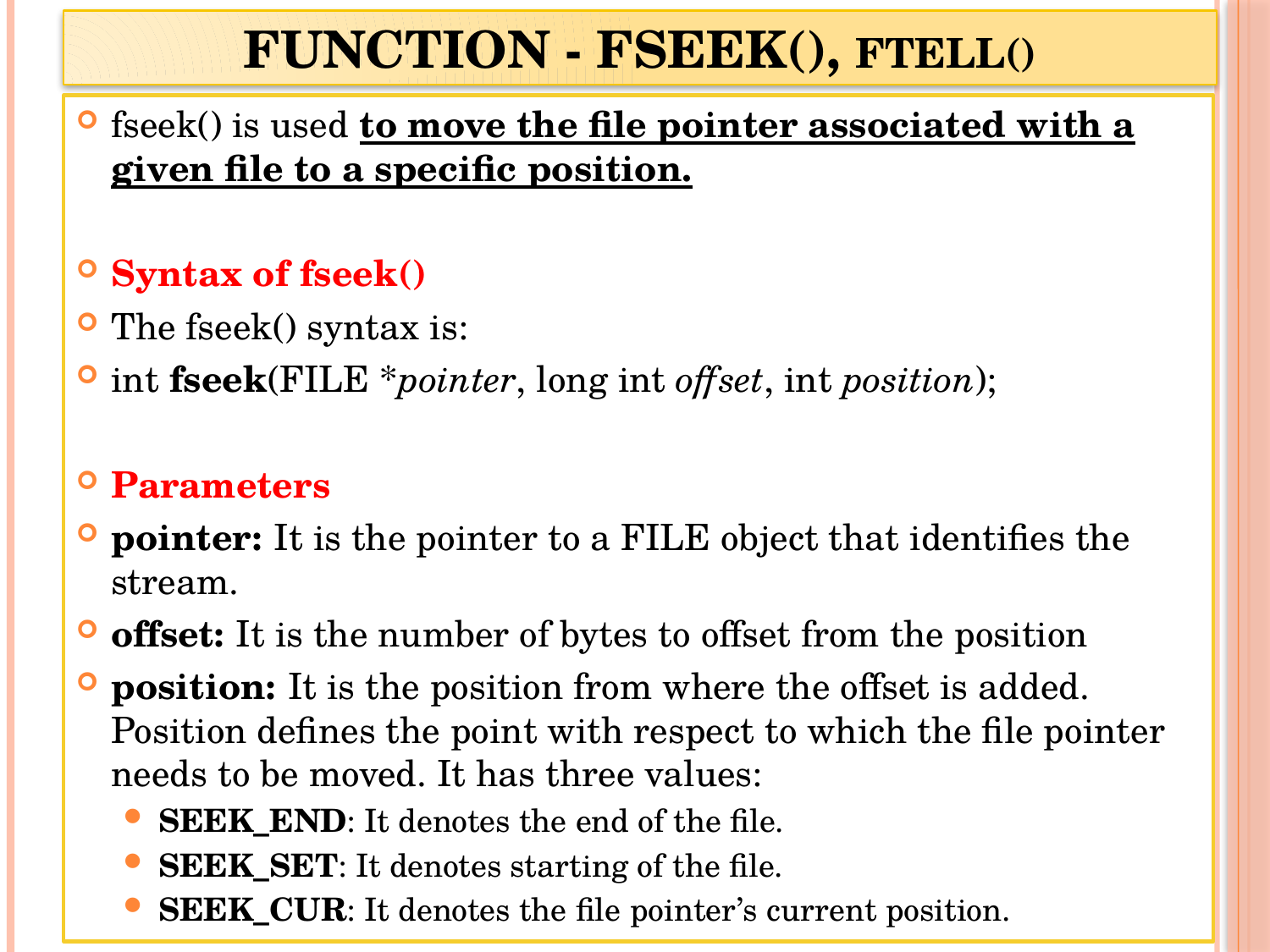

# function - fseek(), FTELL()
fseek() is used to move the file pointer associated with a given file to a specific position.

Syntax of fseek()
The fseek() syntax is:
int fseek(FILE *pointer, long int offset, int position);

Parameters
pointer: It is the pointer to a FILE object that identifies the stream.
offset: It is the number of bytes to offset from the position
position: It is the position from where the offset is added. Position defines the point with respect to which the file pointer needs to be moved. It has three values:
SEEK_END: It denotes the end of the file.
SEEK_SET: It denotes starting of the file.
SEEK_CUR: It denotes the file pointer’s current position.